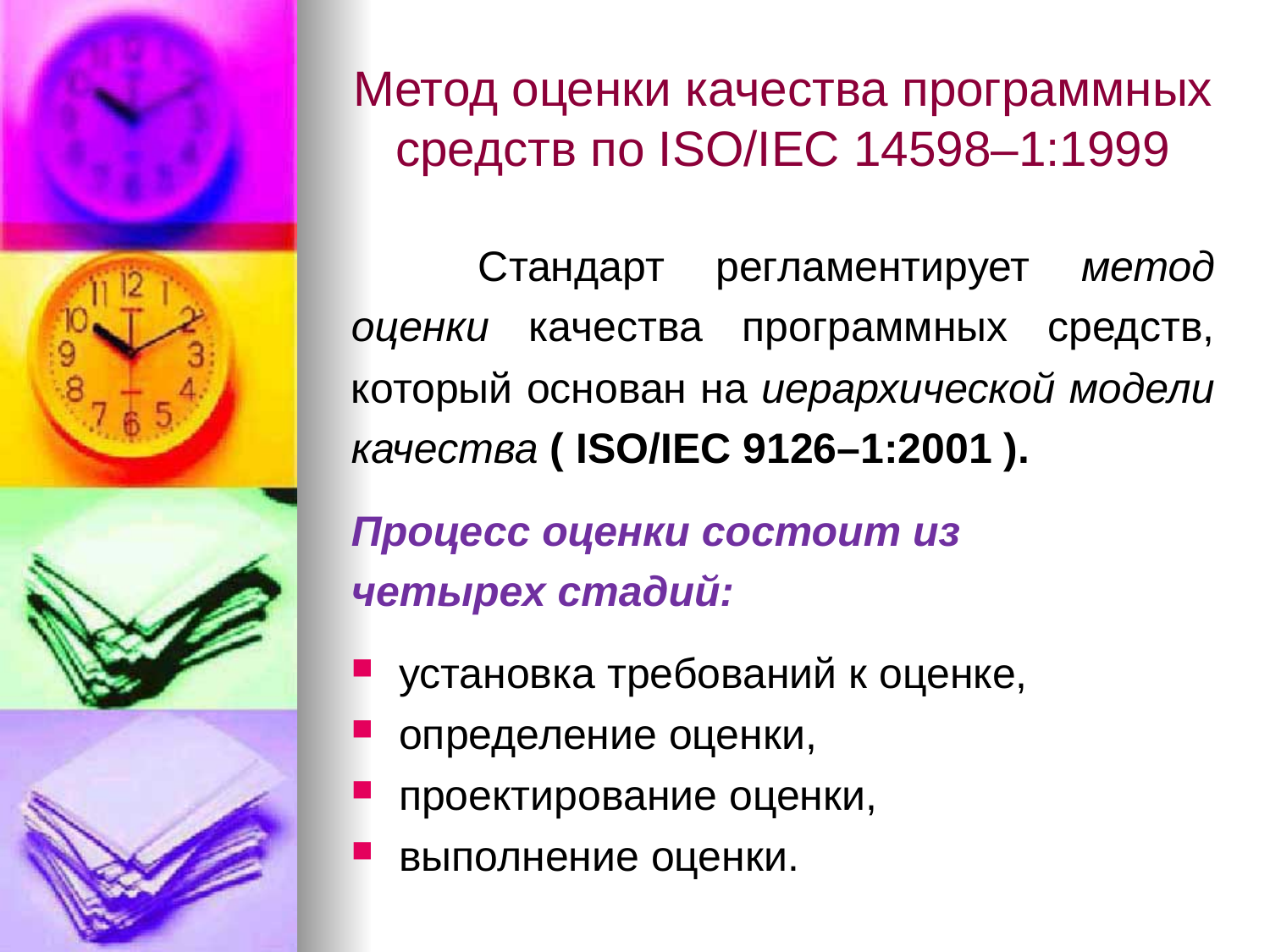

# Метод оценки качества программных средств по ISO/IEC 14598–1:1999
	Стандарт регламентирует метод оценки качества программных средств, который основан на иерархической модели качества ( ISO/IEC 9126–1:2001 ).
Процесс оценки состоит из
четырех стадий:
установка требований к оценке,
определение оценки,
проектирование оценки,
выполнение оценки.